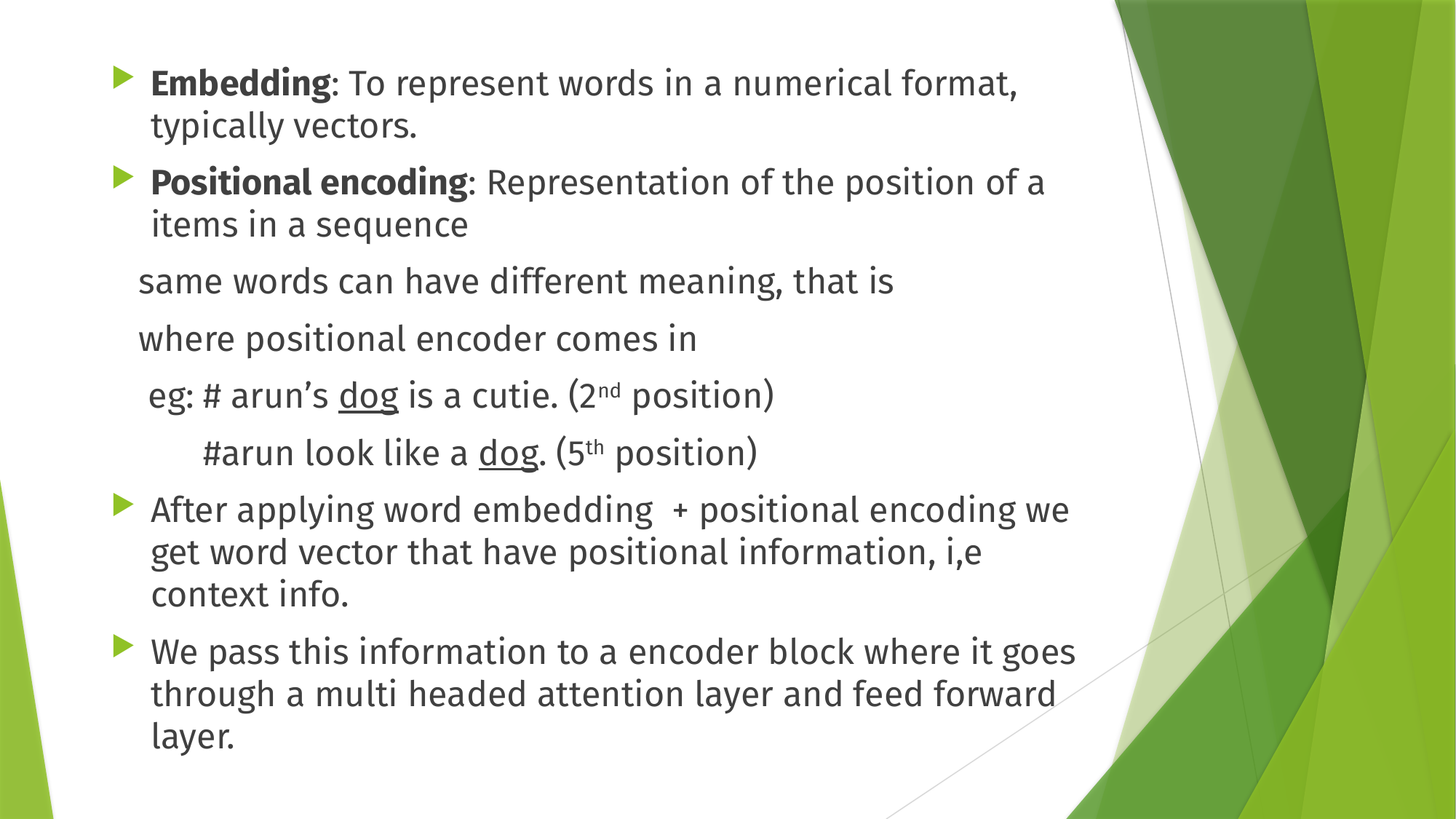

Embedding: To represent words in a numerical format, typically vectors.
Positional encoding: Representation of the position of a items in a sequence
   same words can have different meaning, that is
   where positional encoder comes in
    eg: # arun’s dog is a cutie. (2nd position)
          #arun look like a dog. (5th position)
After applying word embedding  + positional encoding we get word vector that have positional information, i,e context info.
We pass this information to a encoder block where it goes through a multi headed attention layer and feed forward layer.